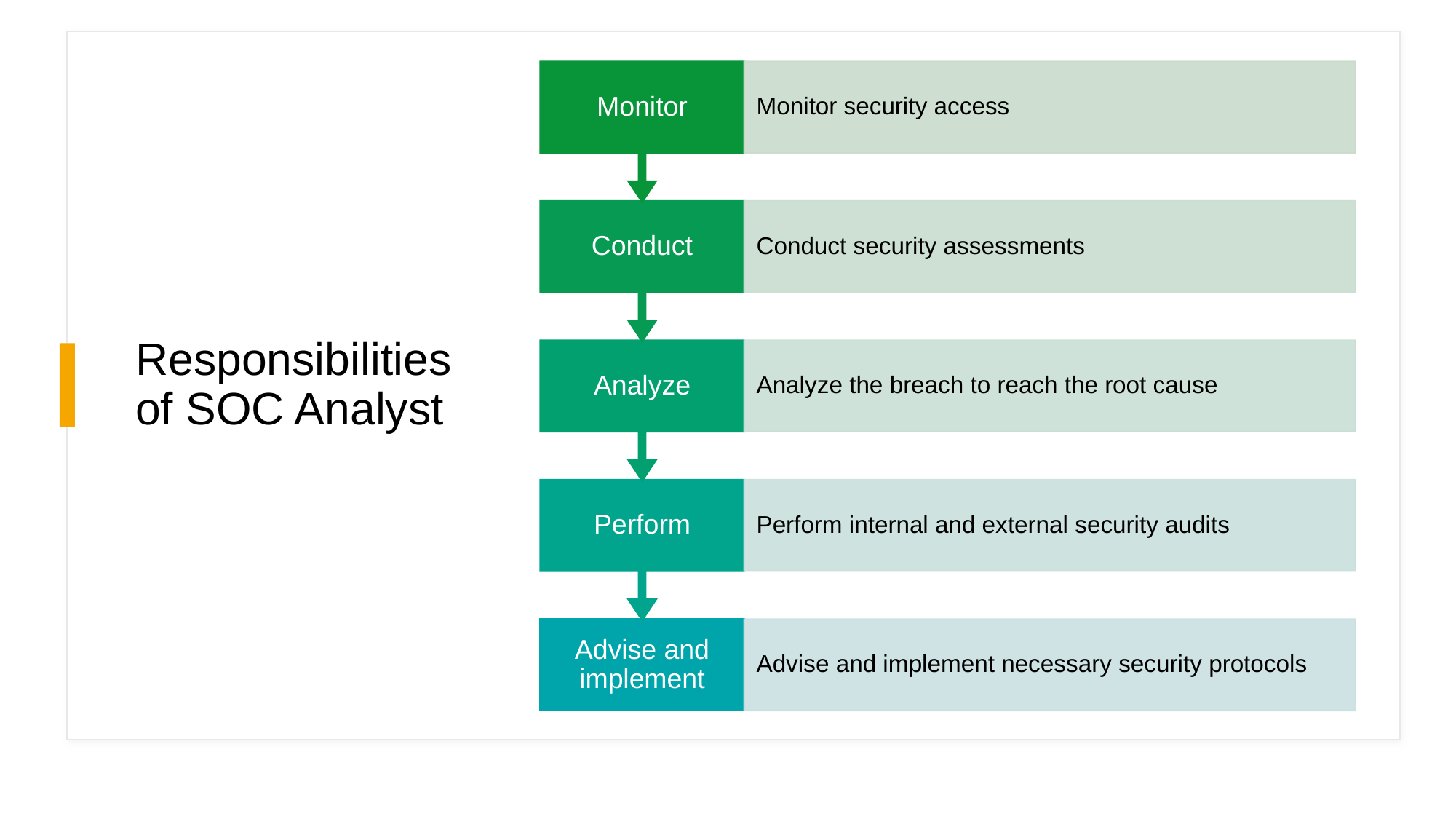

# Responsibilities of SOC Analyst

Monitor

Monitor security access

Conduct

Conduct security assessments

Analyze

Analyze the breach to reach the root cause

Perform

Perform internal and external security audits

Advise and implement

Advise and implement necessary security protocols